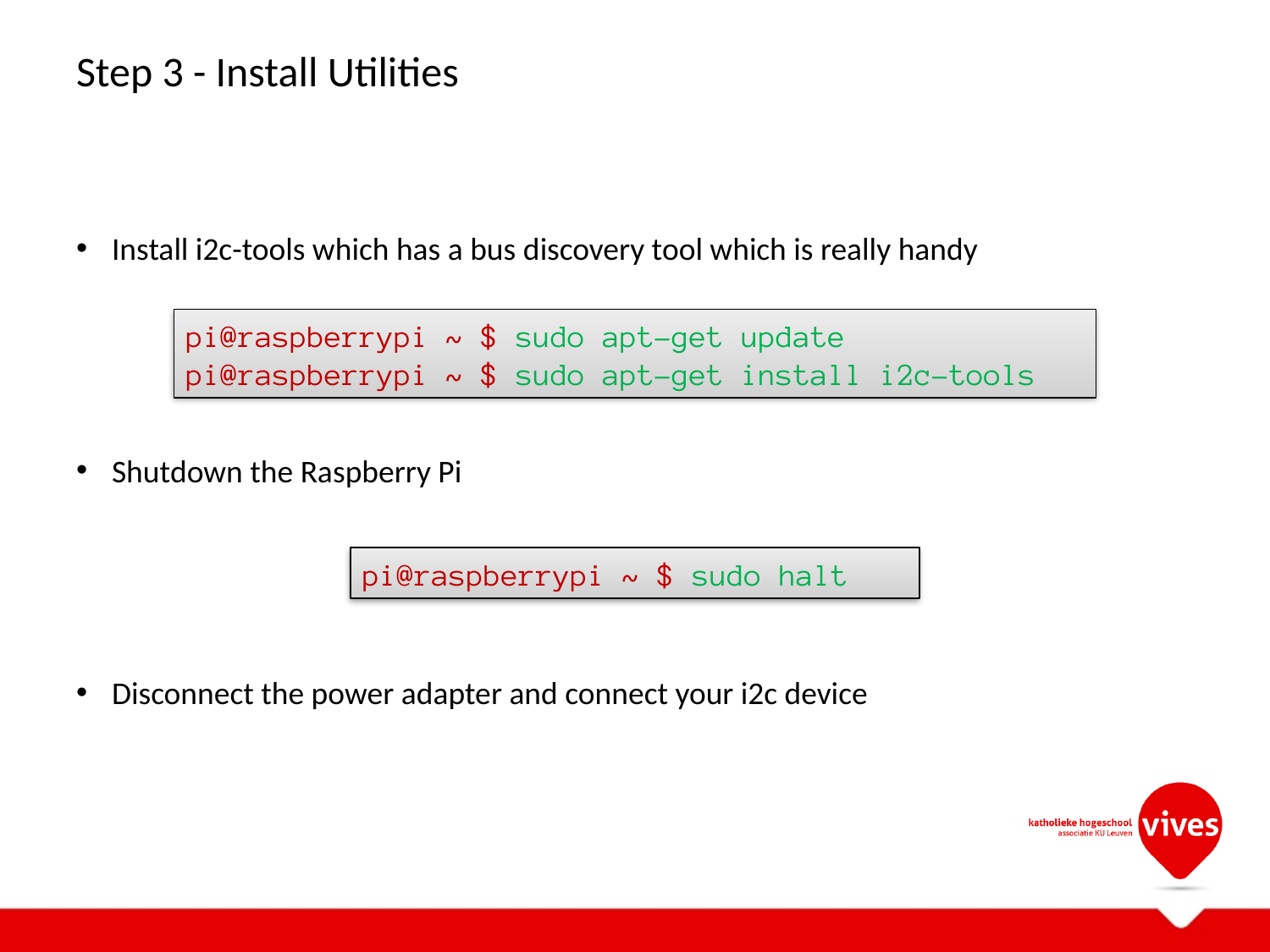

# Step 3 - Install Utilities
Install i2c-tools which has a bus discovery tool which is really handy

Shutdown the Raspberry Pi

Disconnect the power adapter and connect your i2c device
pi@raspberrypi ~ $ sudo apt-get update
pi@raspberrypi ~ $ sudo apt-get install i2c-tools
pi@raspberrypi ~ $ sudo halt